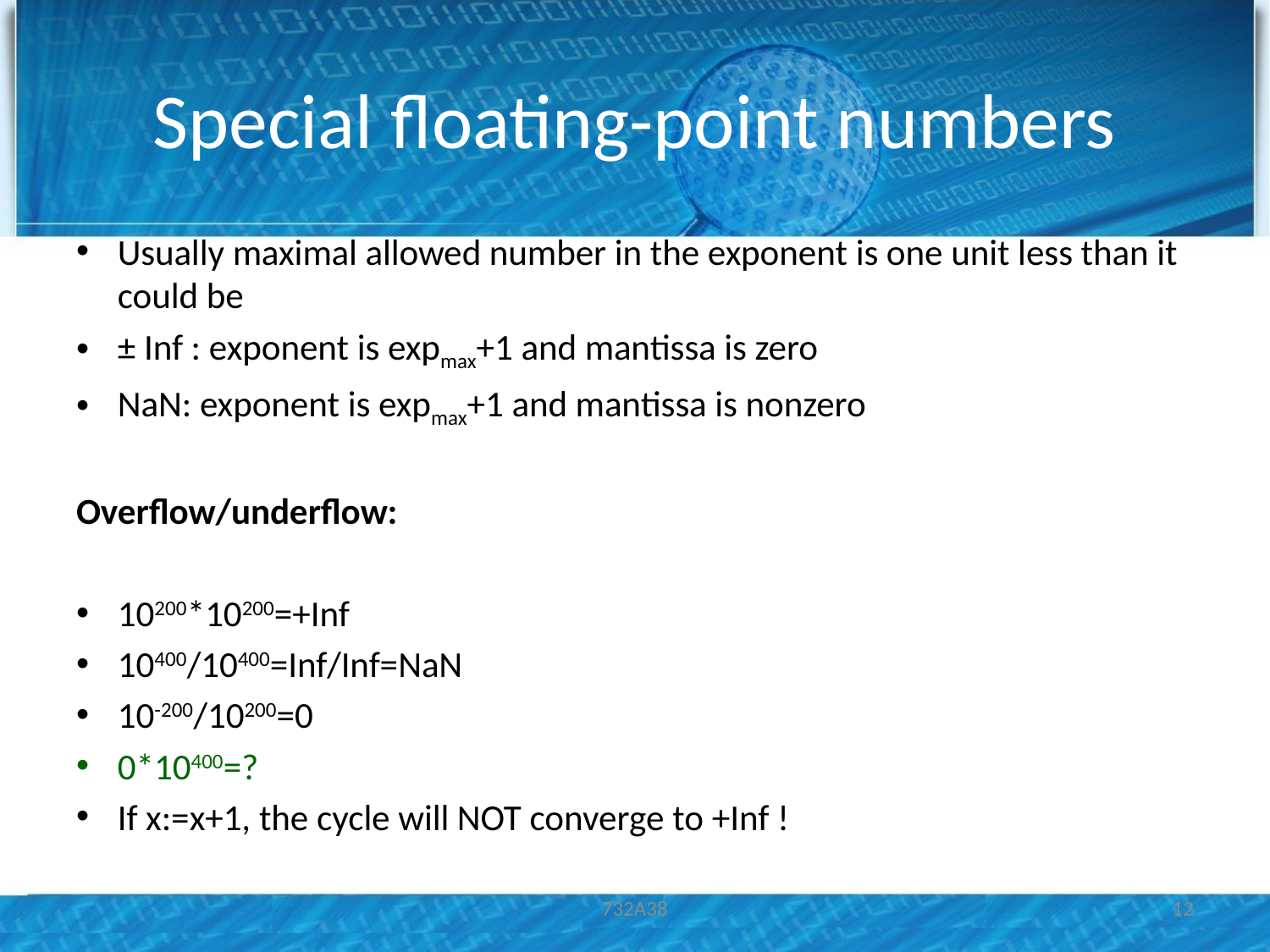

# Special floating-point numbers
Usually maximal allowed number in the exponent is one unit less than it could be
± Inf : exponent is expmax+1 and mantissa is zero
NaN: exponent is expmax+1 and mantissa is nonzero

Overflow/underflow:

10200*10200=+Inf
10400/10400=Inf/Inf=NaN
10-200/10200=0
0*10400=?
If x:=x+1, the cycle will NOT converge to +Inf !
732A38
12